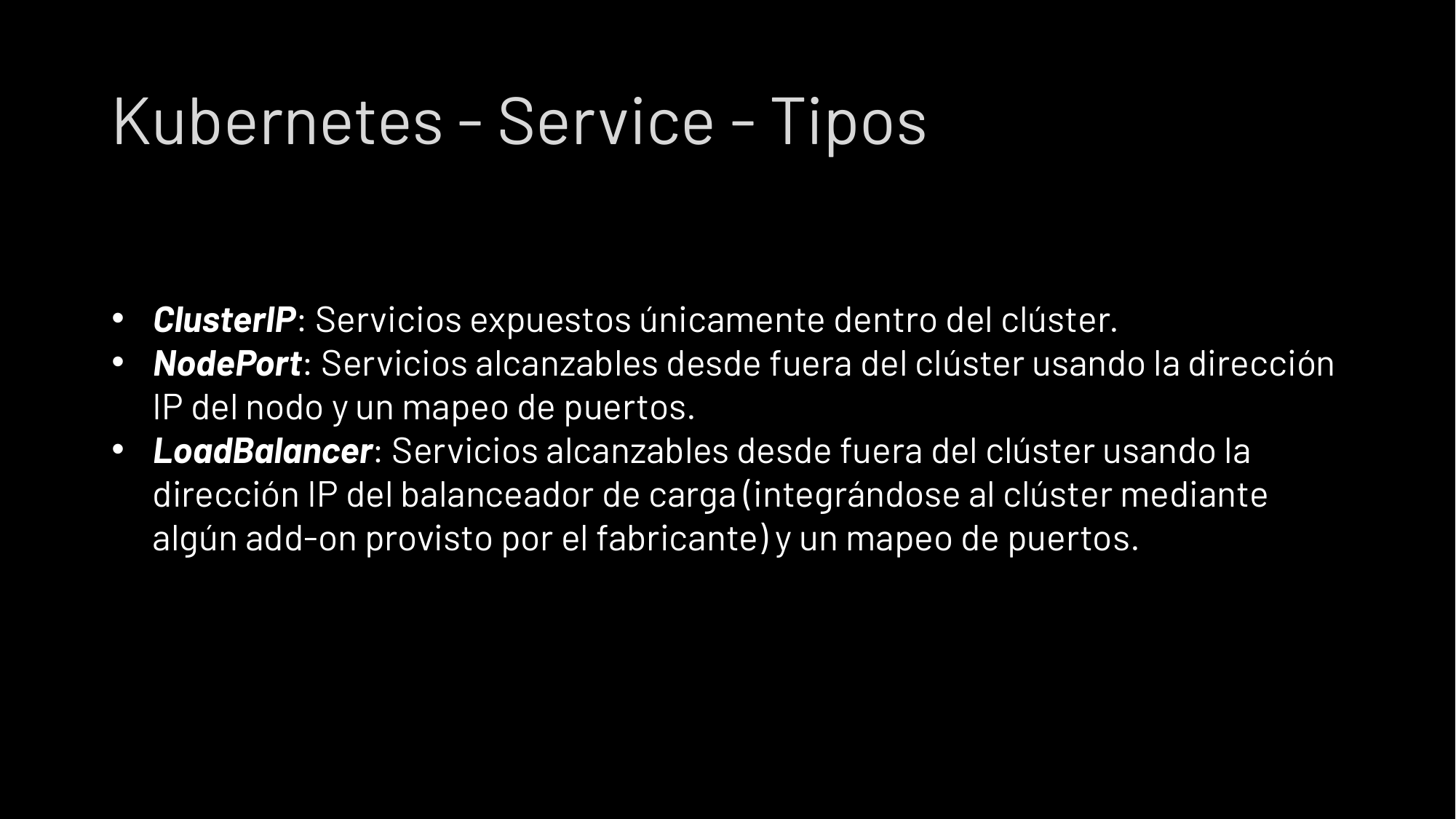

# Kubernetes - Service - Tipos
ClusterIP: Servicios expuestos únicamente dentro del clúster.
NodePort: Servicios alcanzables desde fuera del clúster usando la dirección IP del nodo y un mapeo de puertos.
LoadBalancer: Servicios alcanzables desde fuera del clúster usando la dirección IP del balanceador de carga (integrándose al clúster mediante algún add-on provisto por el fabricante) y un mapeo de puertos.